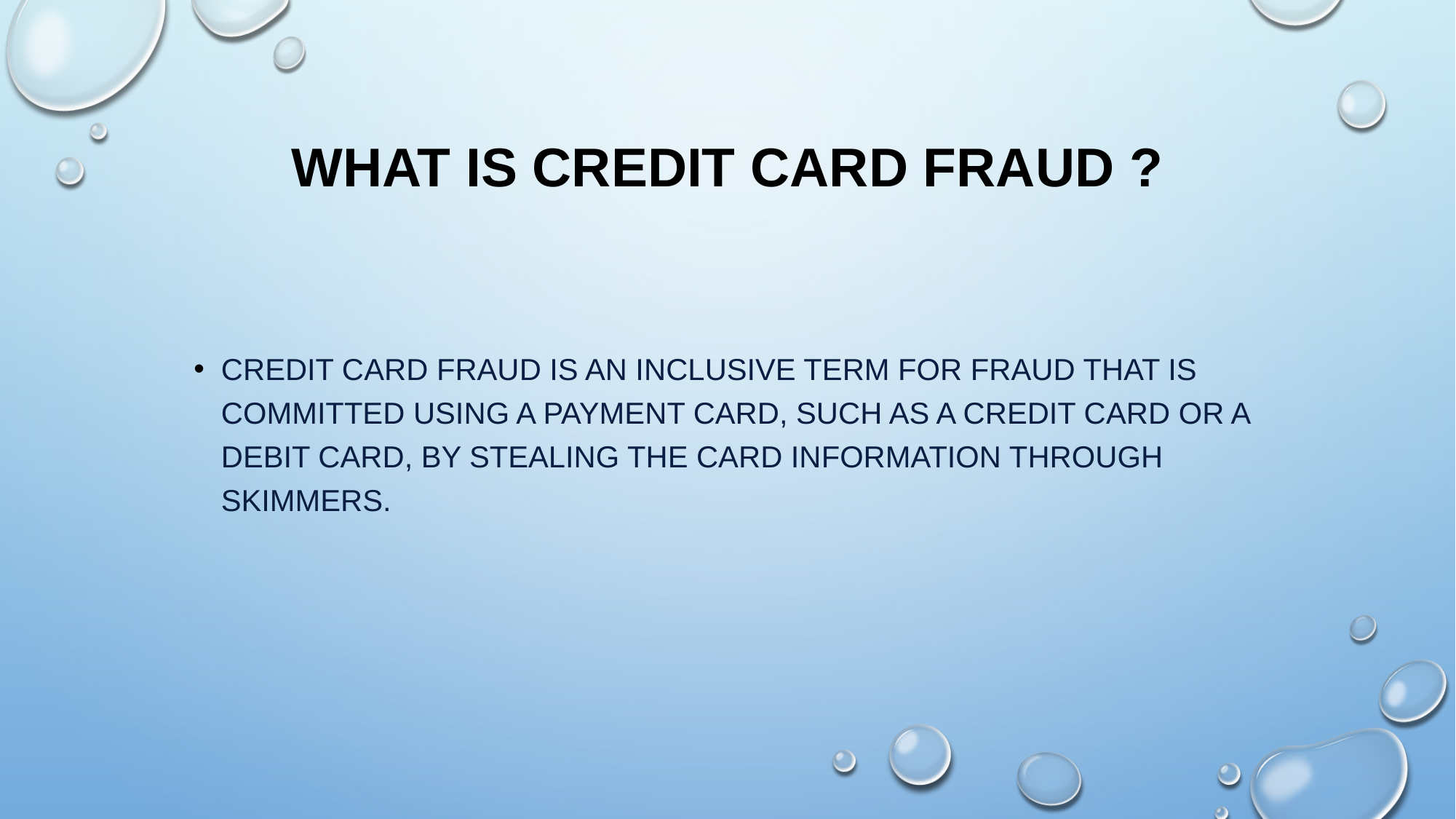

# What is credit card fraud ?
credit card fraud is an inclusive term for fraud that is committed using a payment card, such as a credit card or a debit card, by stealing the card information through skimmers.